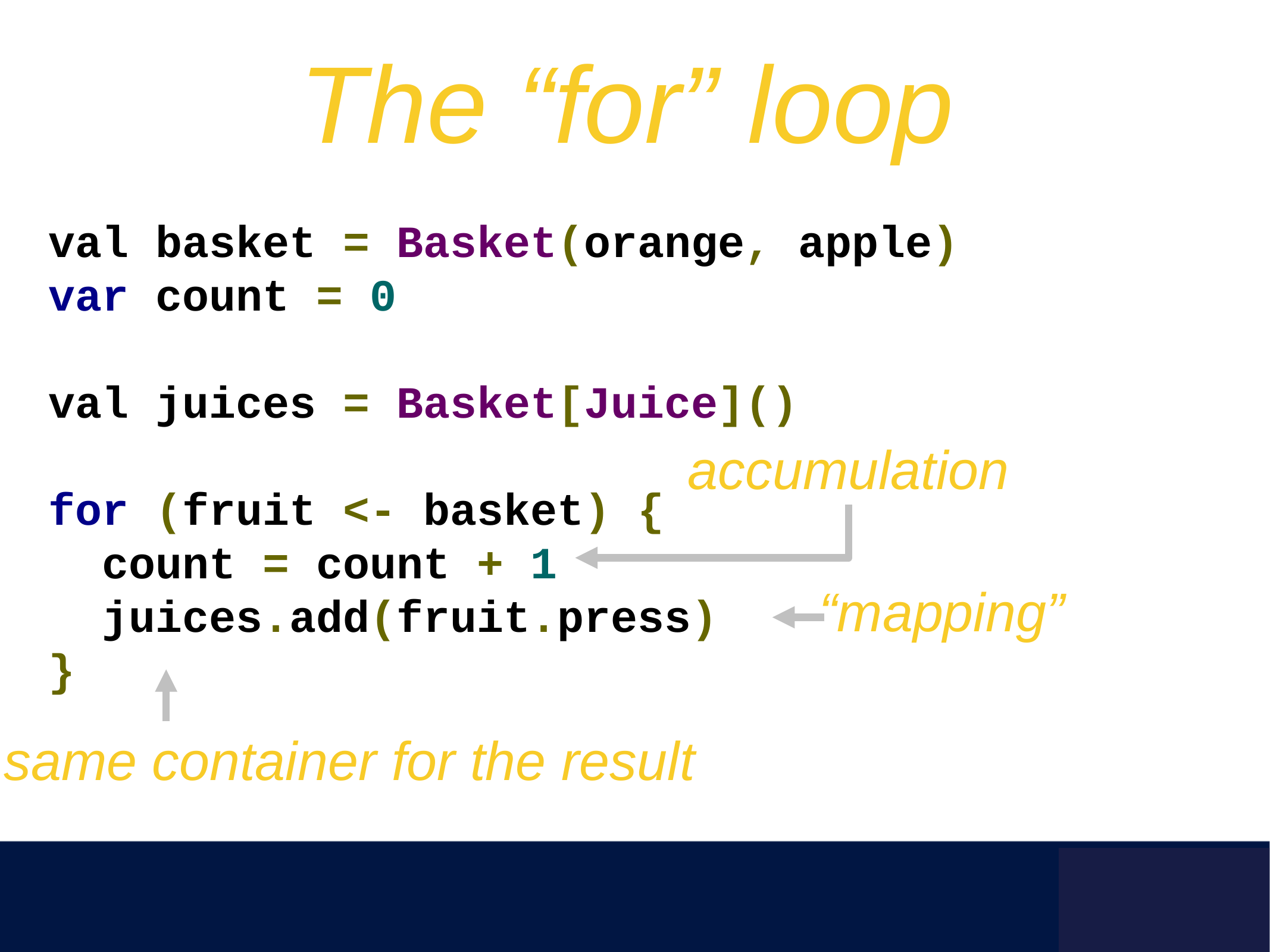

The “for” loop
val basket = Basket(orange, apple)
var count = 0
val juices = Basket[Juice]()
for (fruit <- basket) {
  count = count + 1
  juices.add(fruit.press)
}
accumulation
“mapping”
same container for the result